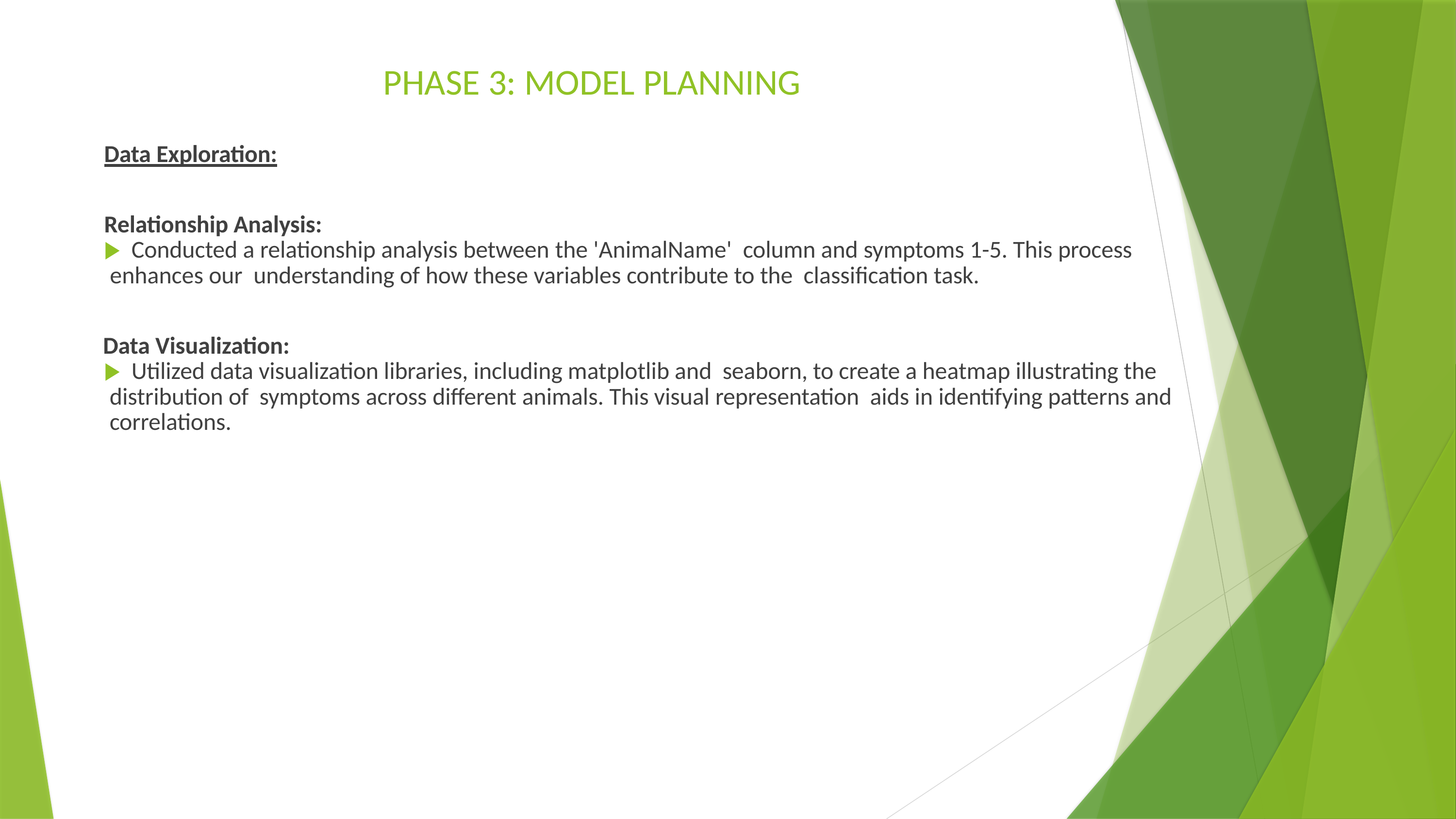

# PHASE 3: MODEL PLANNING
Data Exploration:

Relationship Analysis:
▶	Conducted a relationship analysis between the 'AnimalName'  column and symptoms 1-5. This process
 enhances our  understanding of how these variables contribute to the  classification task.

Data Visualization:
▶	Utilized data visualization libraries, including matplotlib and  seaborn, to create a heatmap illustrating the
 distribution of  symptoms across different animals. This visual representation  aids in identifying patterns and
 correlations.